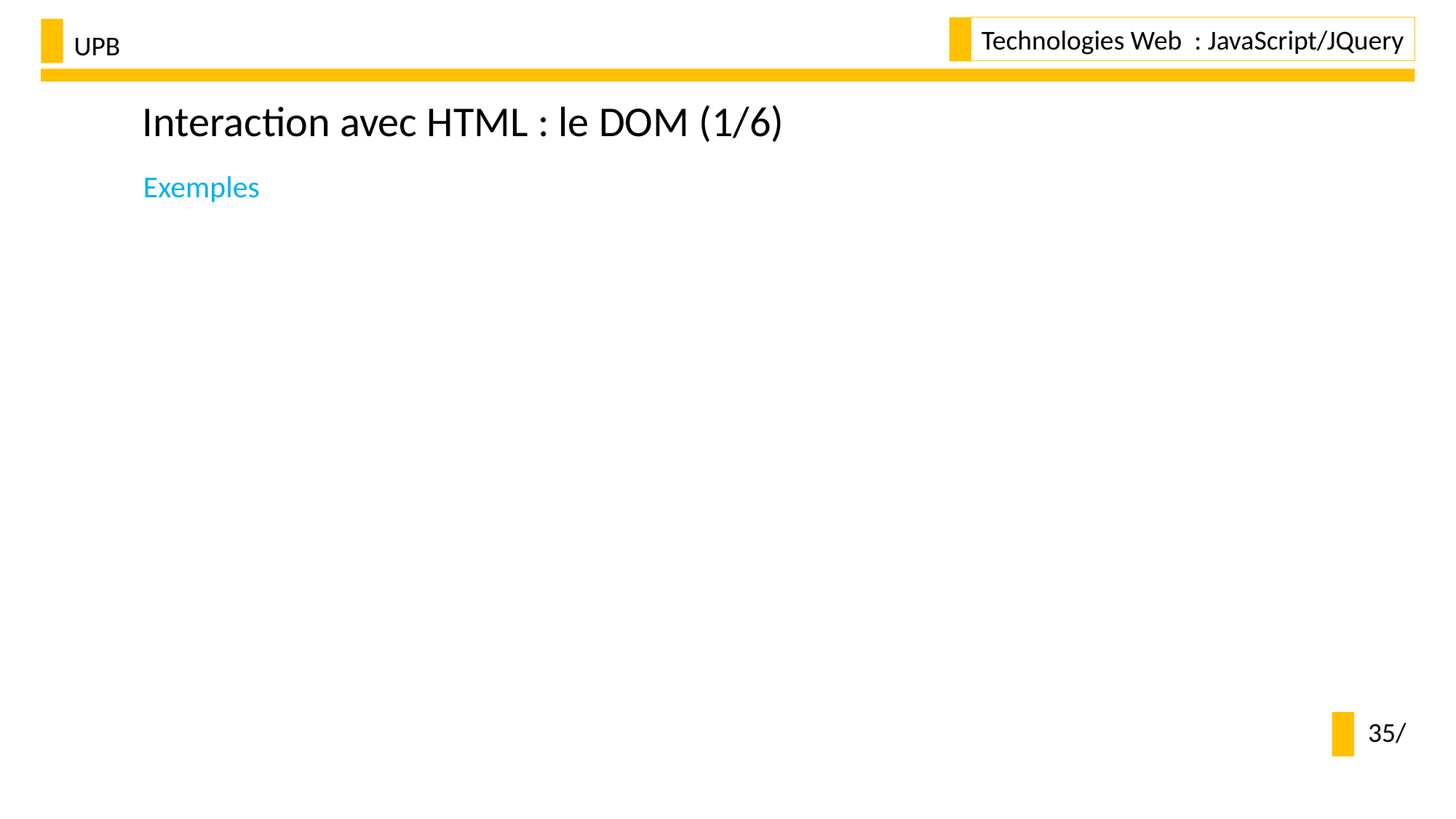

Technologies Web  : JavaScript/JQuery

UPB

Interaction avec HTML : le DOM (1/6)
Exemples
35/